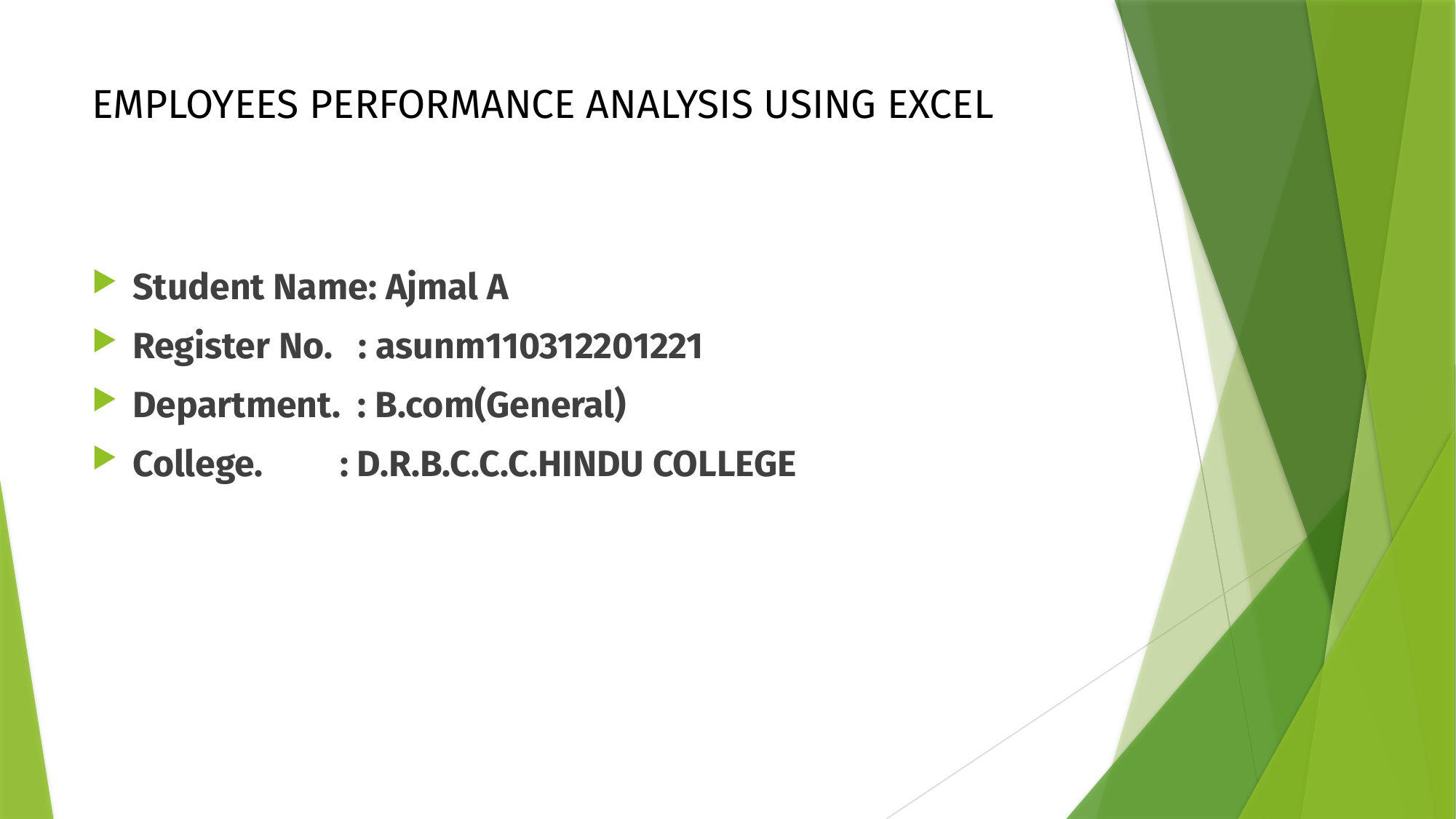

# EMPLOYEES PERFORMANCE ANALYSIS USING EXCEL
Student Name: Ajmal A
Register No.   : asunm110312201221
Department.  : B.com(General)
College.         : D.R.B.C.C.C.HINDU COLLEGE